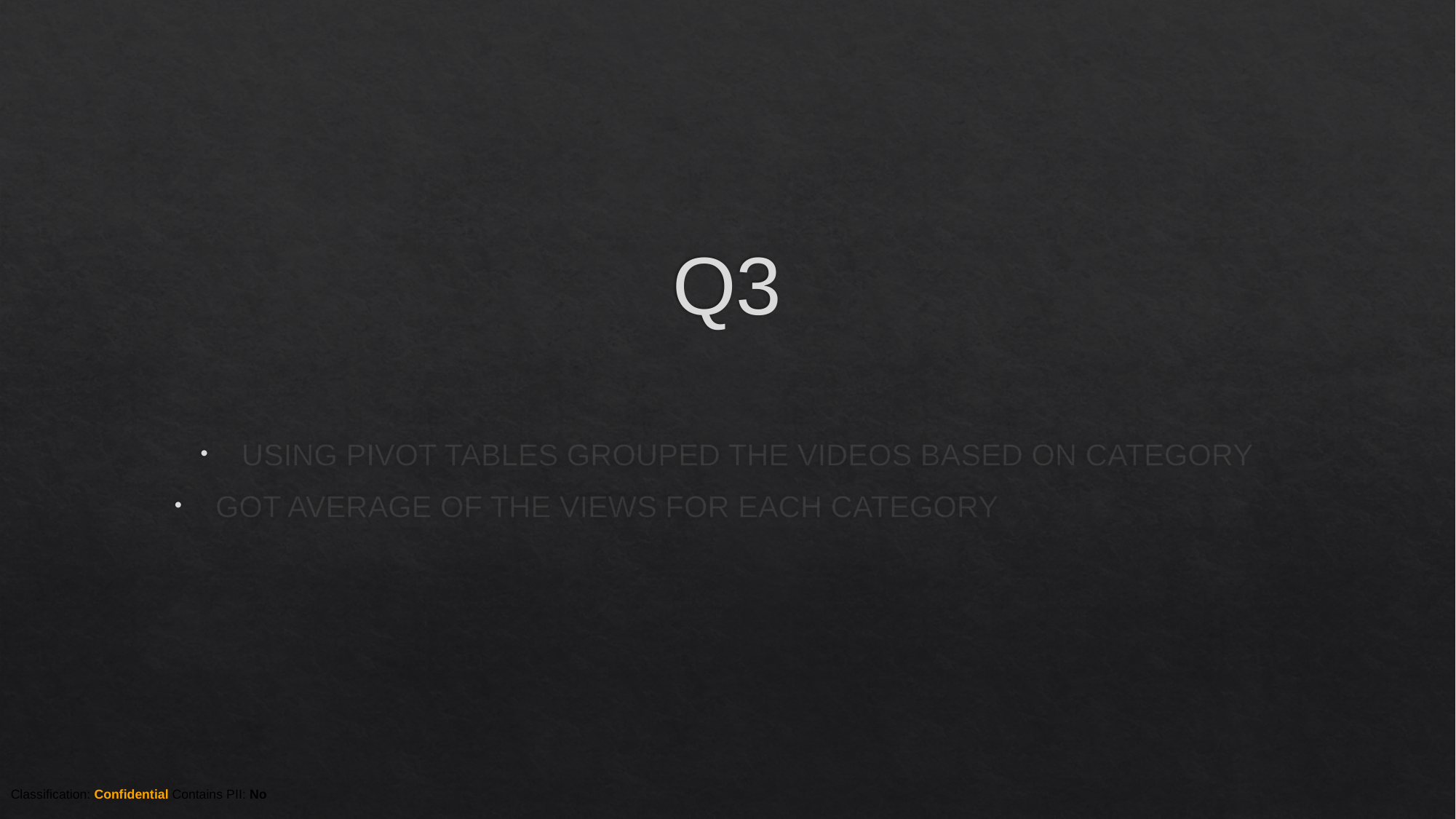

# Q3
USING PIVOT TABLES GROUPED THE VIDEOS BASED ON CATEGORY
GOT AVERAGE OF THE VIEWS FOR EACH CATEGORY